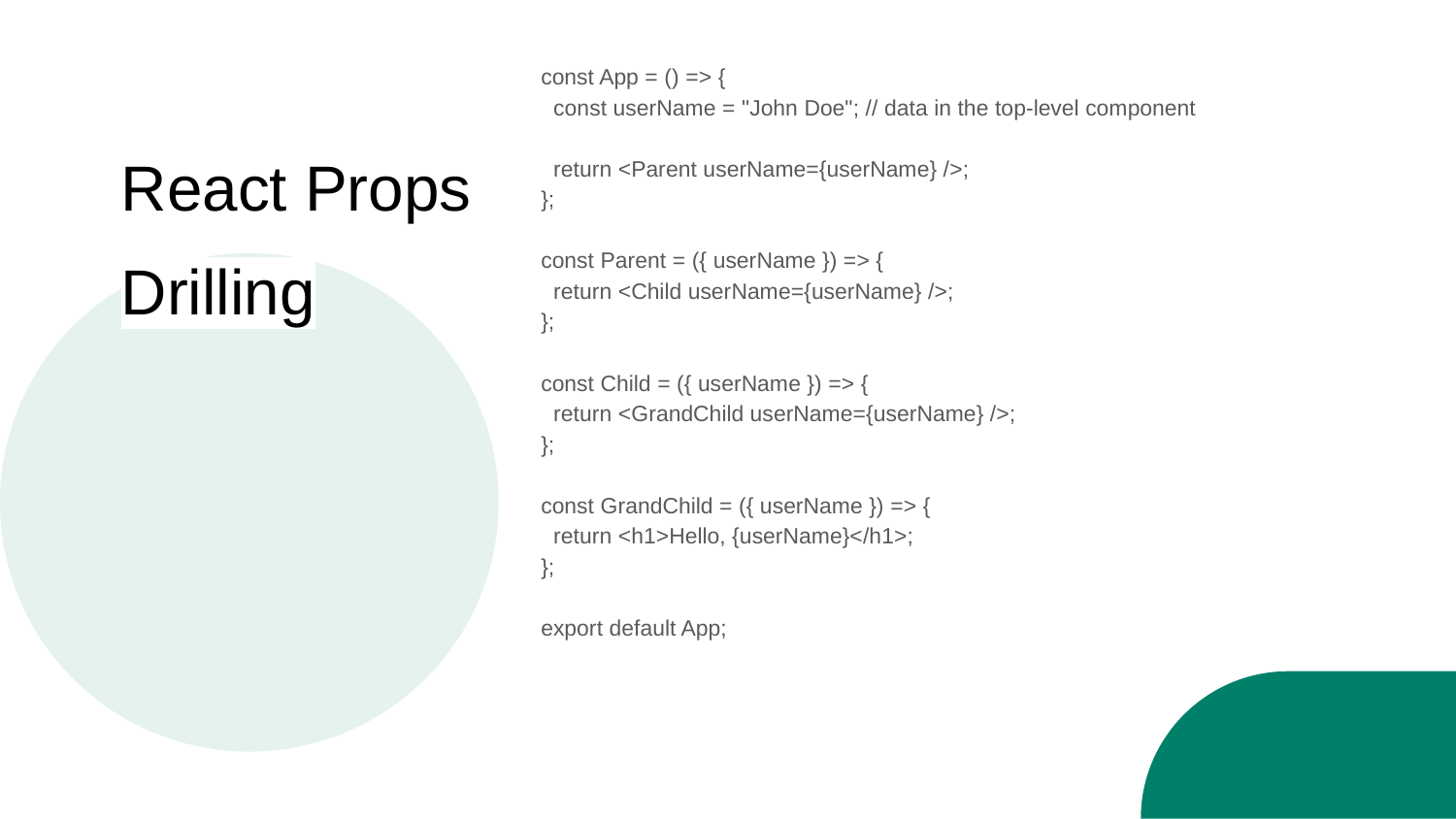

const App = () => {
  const userName = "John Doe"; // data in the top-level component

  return <Parent userName={userName} />;
};

const Parent = ({ userName }) => {
  return <Child userName={userName} />;
};

const Child = ({ userName }) => {
  return <GrandChild userName={userName} />;
};

const GrandChild = ({ userName }) => {
  return <h1>Hello, {userName}</h1>;
};

export default App;

# React Props
Drilling